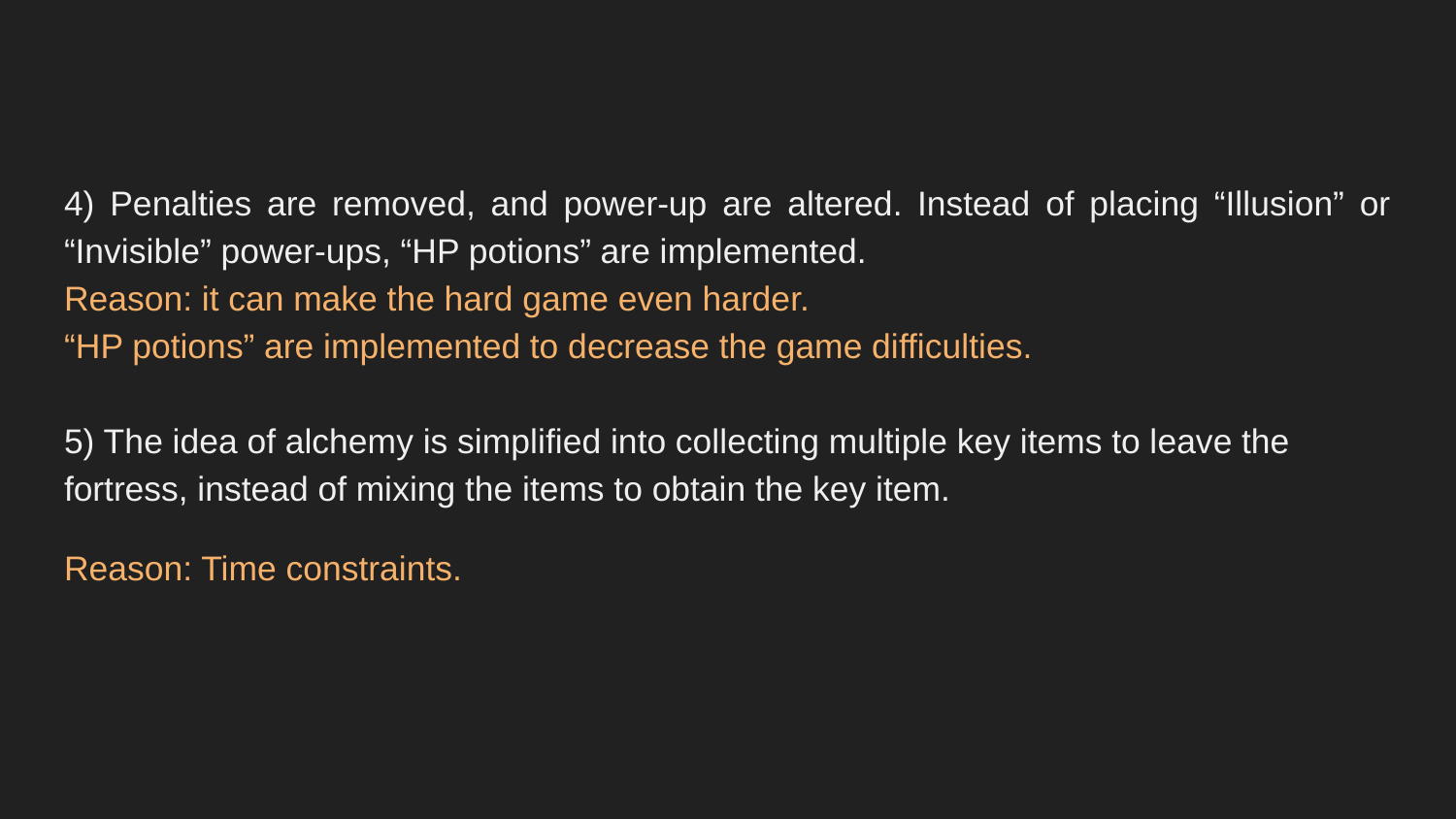

4) Penalties are removed, and power-up are altered. Instead of placing “Illusion” or “Invisible” power-ups, “HP potions” are implemented.
Reason: it can make the hard game even harder.
“HP potions” are implemented to decrease the game difficulties.

5) The idea of alchemy is simplified into collecting multiple key items to leave the fortress, instead of mixing the items to obtain the key item.
Reason: Time constraints.